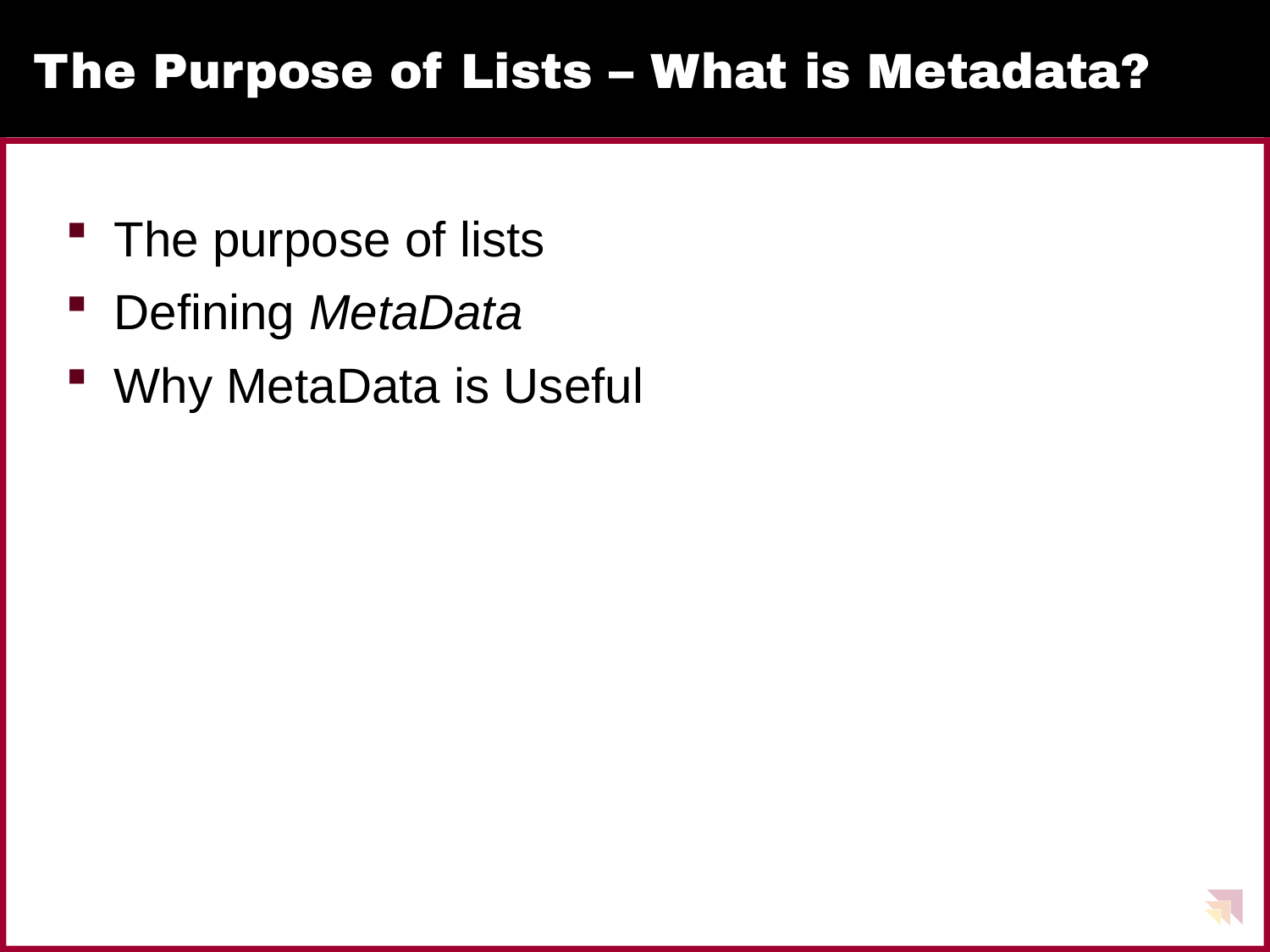

# The Purpose of Lists – What is Metadata?
The purpose of lists
Defining MetaData
Why MetaData is Useful